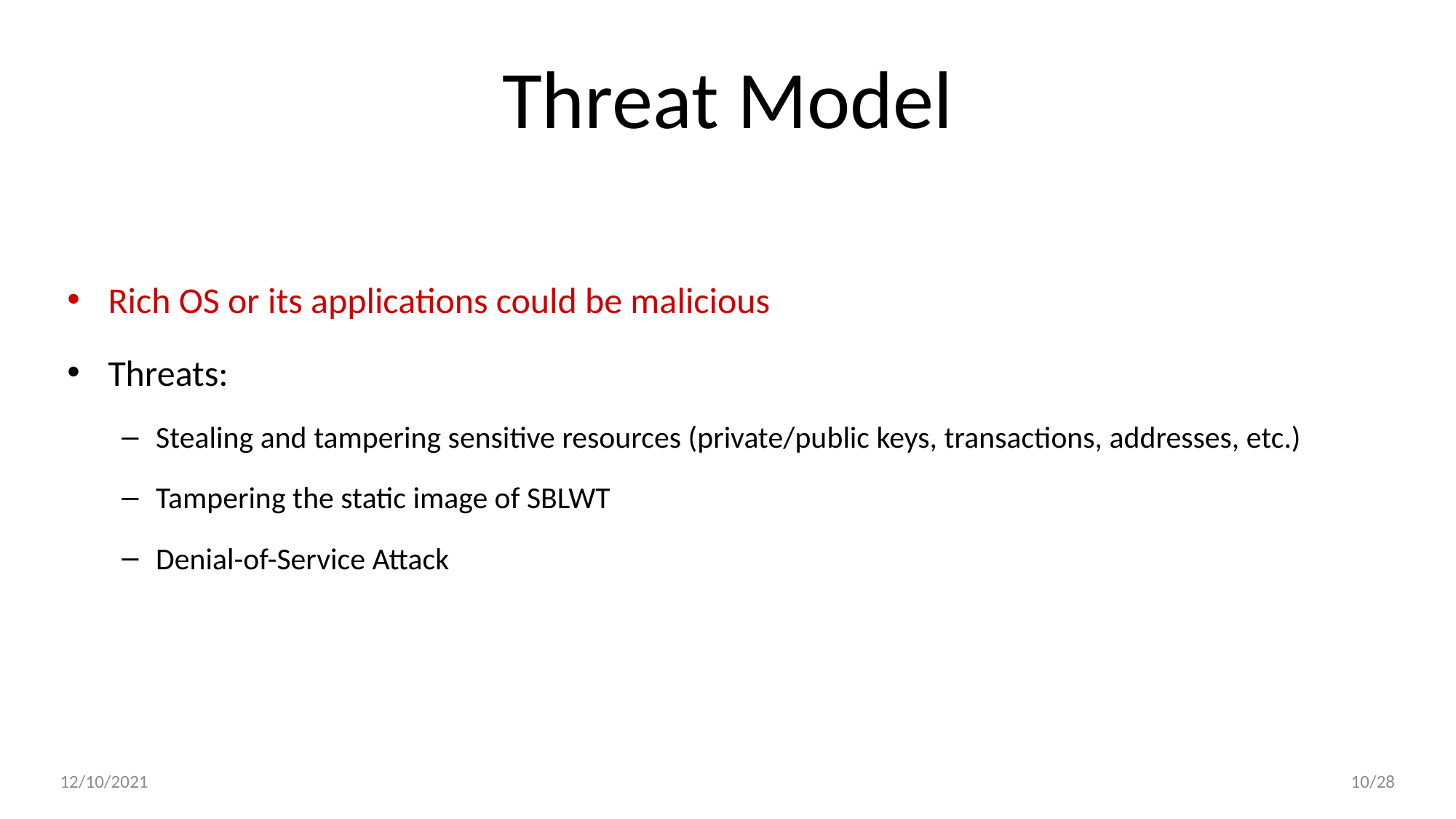

Threat Model
Rich OS or its applications could be malicious
Threats:
Stealing and tampering sensitive resources (private/public keys, transactions, addresses, etc.)
Tampering the static image of SBLWT
Denial-of-Service Attack
10/28
12/10/2021